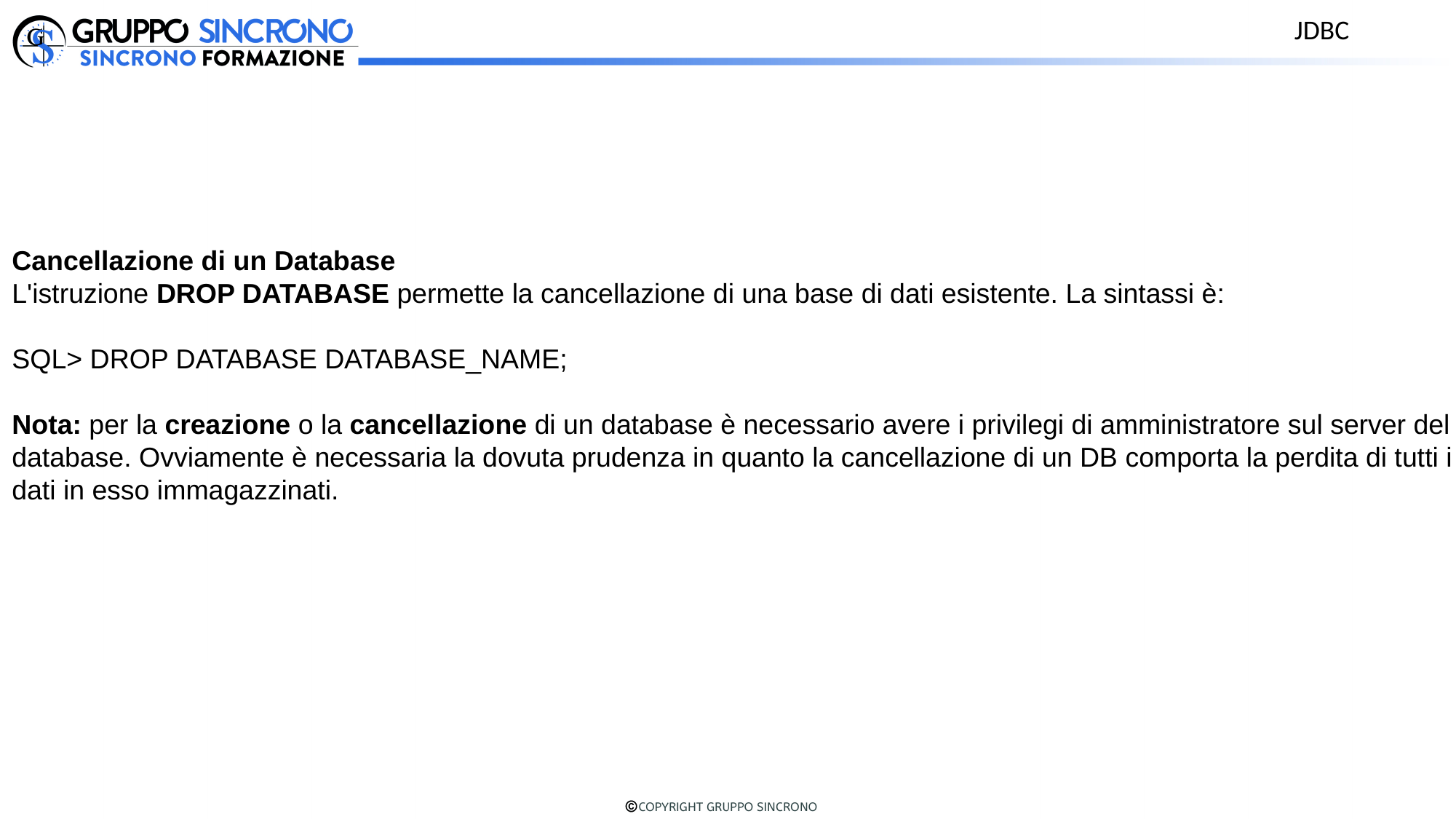

JDBC
Cancellazione di un Database
L'istruzione DROP DATABASE permette la cancellazione di una base di dati esistente. La sintassi è:

SQL> DROP DATABASE DATABASE_NAME;

Nota: per la creazione o la cancellazione di un database è necessario avere i privilegi di amministratore sul server del database. Ovviamente è necessaria la dovuta prudenza in quanto la cancellazione di un DB comporta la perdita di tutti i dati in esso immagazzinati.